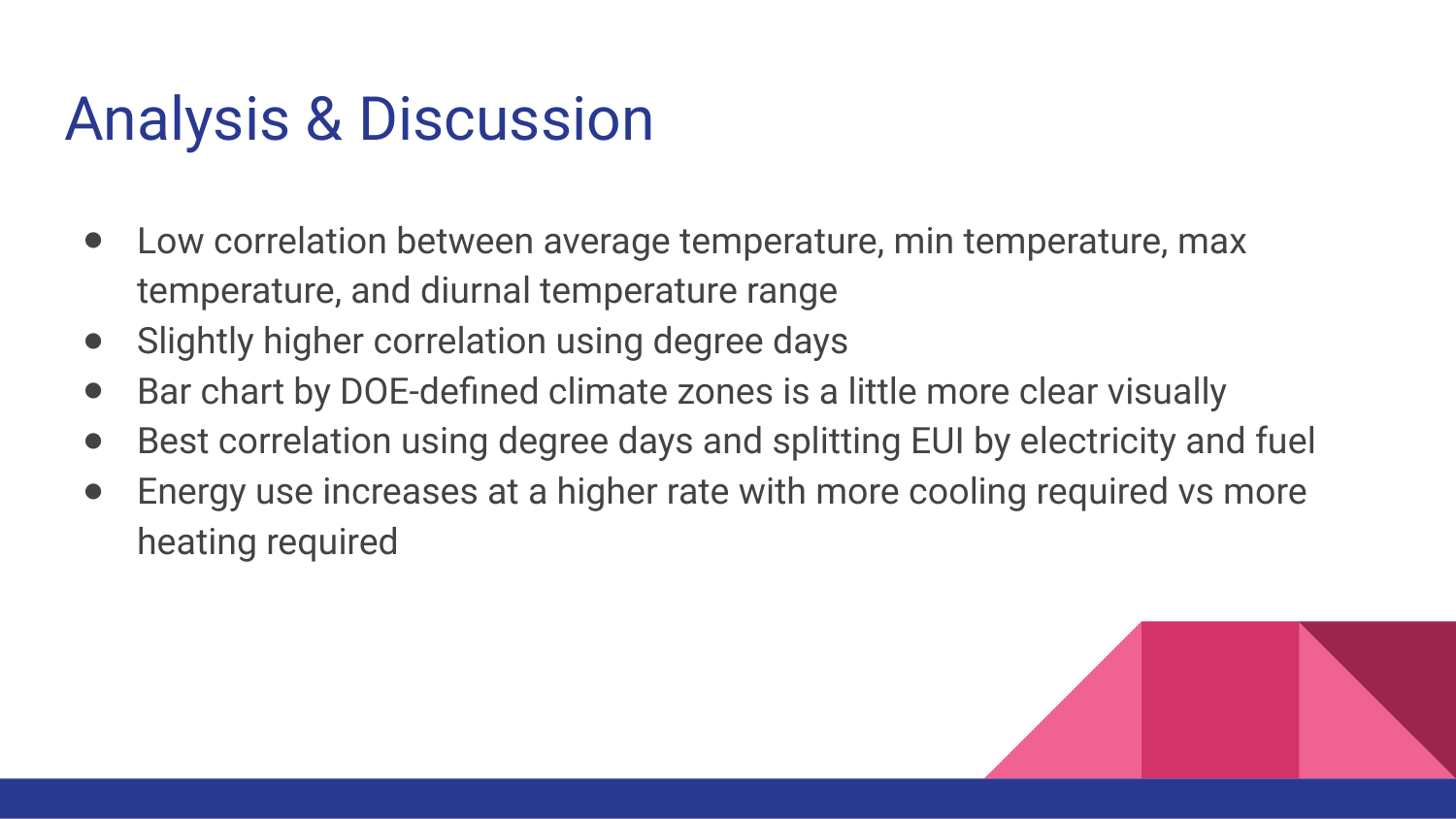

# Analysis & Discussion
Low correlation between average temperature, min temperature, max temperature, and diurnal temperature range
Slightly higher correlation using degree days
Bar chart by DOE-defined climate zones is a little more clear visually
Best correlation using degree days and splitting EUI by electricity and fuel
Energy use increases at a higher rate with more cooling required vs more heating required